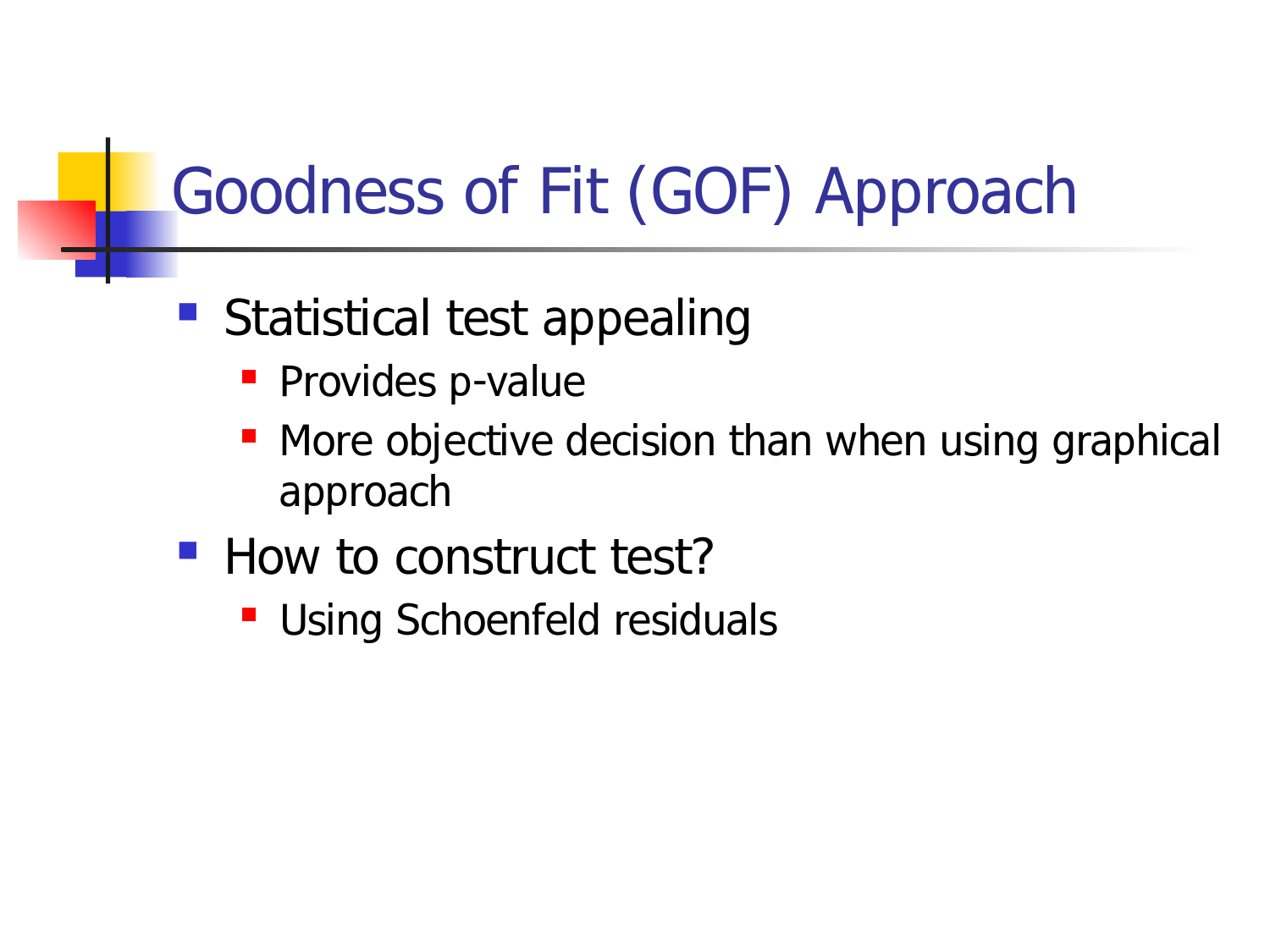

# Goodness of Fit (GOF) Approach
Statistical test appealing
Provides p-value
More objective decision than when using graphical approach
How to construct test?
Using Schoenfeld residuals